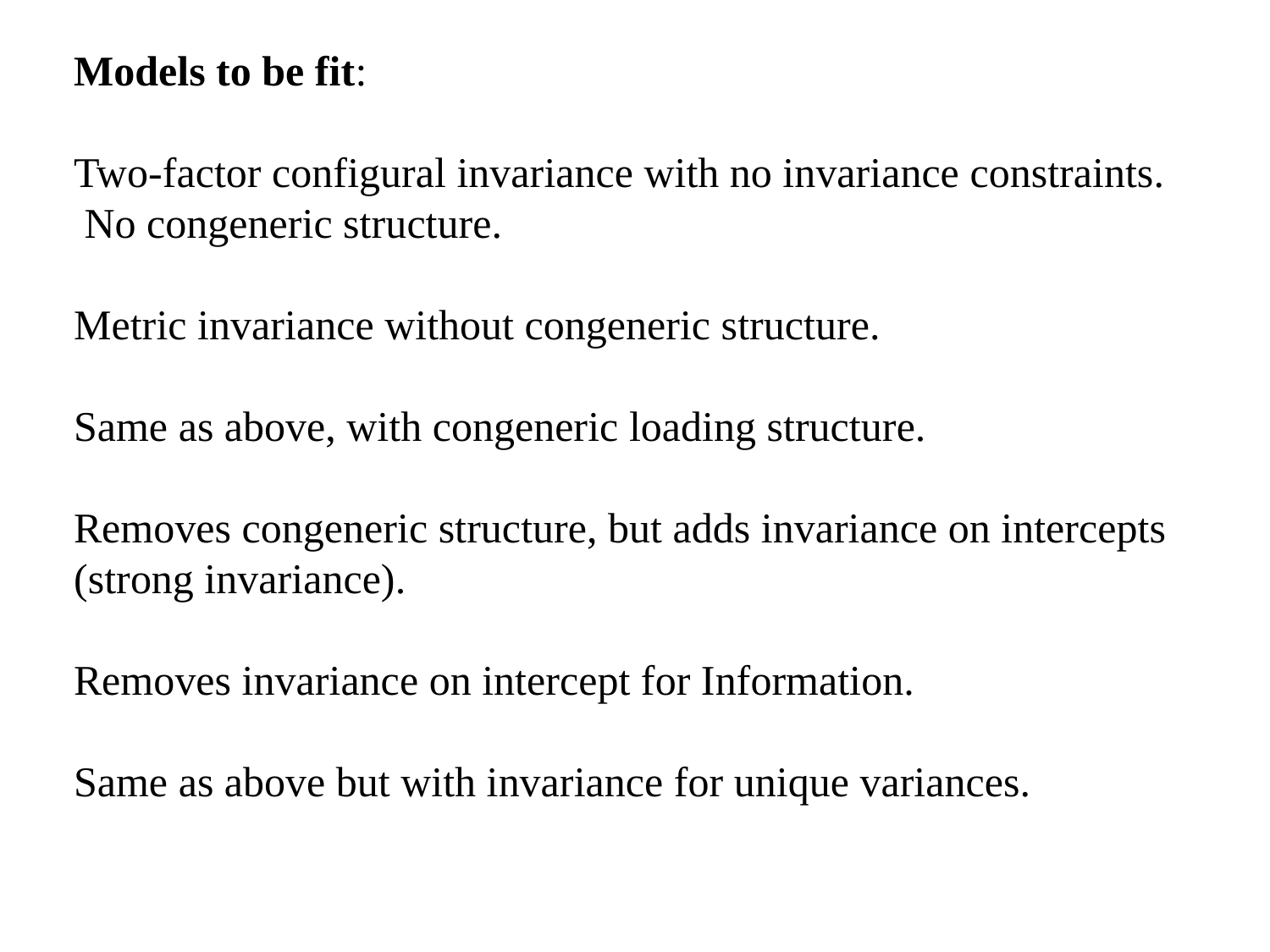

Models to be fit:

Two-factor configural invariance with no invariance constraints.  No congeneric structure.

Metric invariance without congeneric structure.

Same as above, with congeneric loading structure.

Removes congeneric structure, but adds invariance on intercepts (strong invariance).

Removes invariance on intercept for Information.

Same as above but with invariance for unique variances.